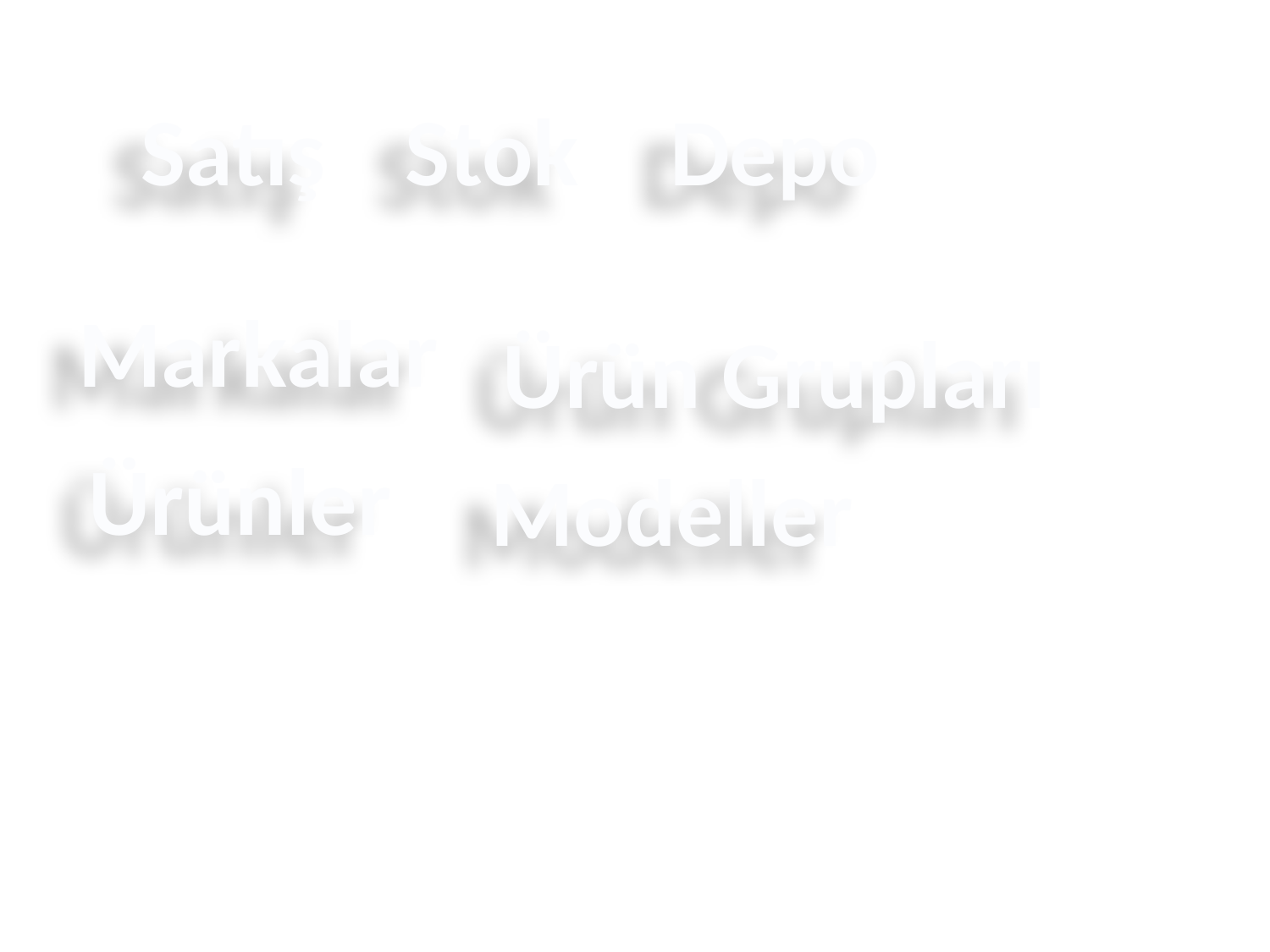

Satış
Stok
Depo
Markalar
Ürün Grupları
Ürünler
Modeller